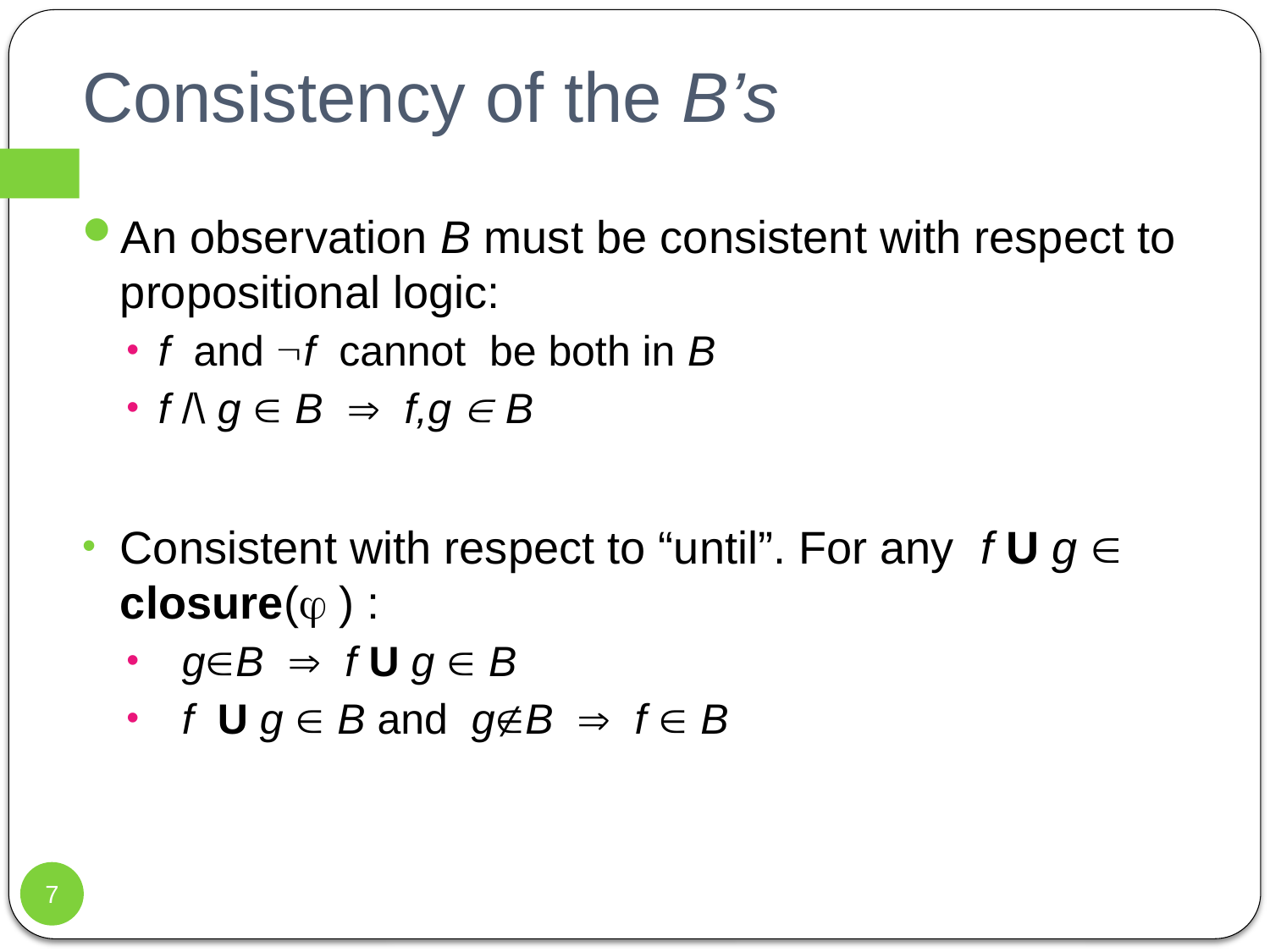

# Consistency of the B’s
An observation B must be consistent with respect to propositional logic:
f  and ¬f  cannot  be both in B
f /\ g ∈ B  ⇒  f,g ∈ B

Consistent with respect to “until”. For any  f U g ∈ closure(ϕ ) :
  g∈B  ⇒  f U g ∈ B
  f  U g ∈ B and  g∉B  ⇒  f ∈ B

7